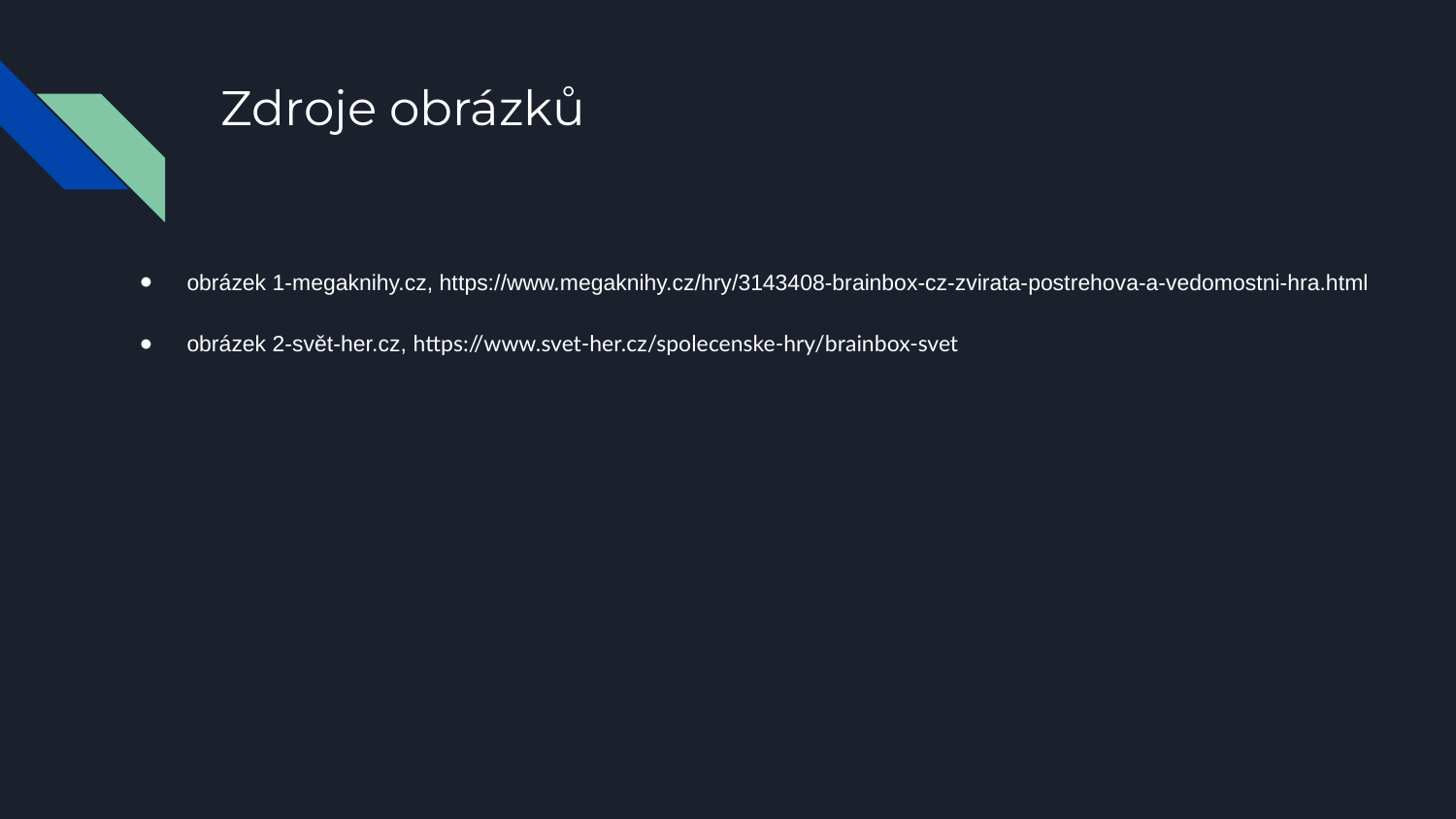

# Zdroje obrázků
obrázek 1-megaknihy.cz, https://www.megaknihy.cz/hry/3143408-brainbox-cz-zvirata-postrehova-a-vedomostni-hra.html

obrázek 2-svět-her.cz, https://www.svet-her.cz/spolecenske-hry/brainbox-svet